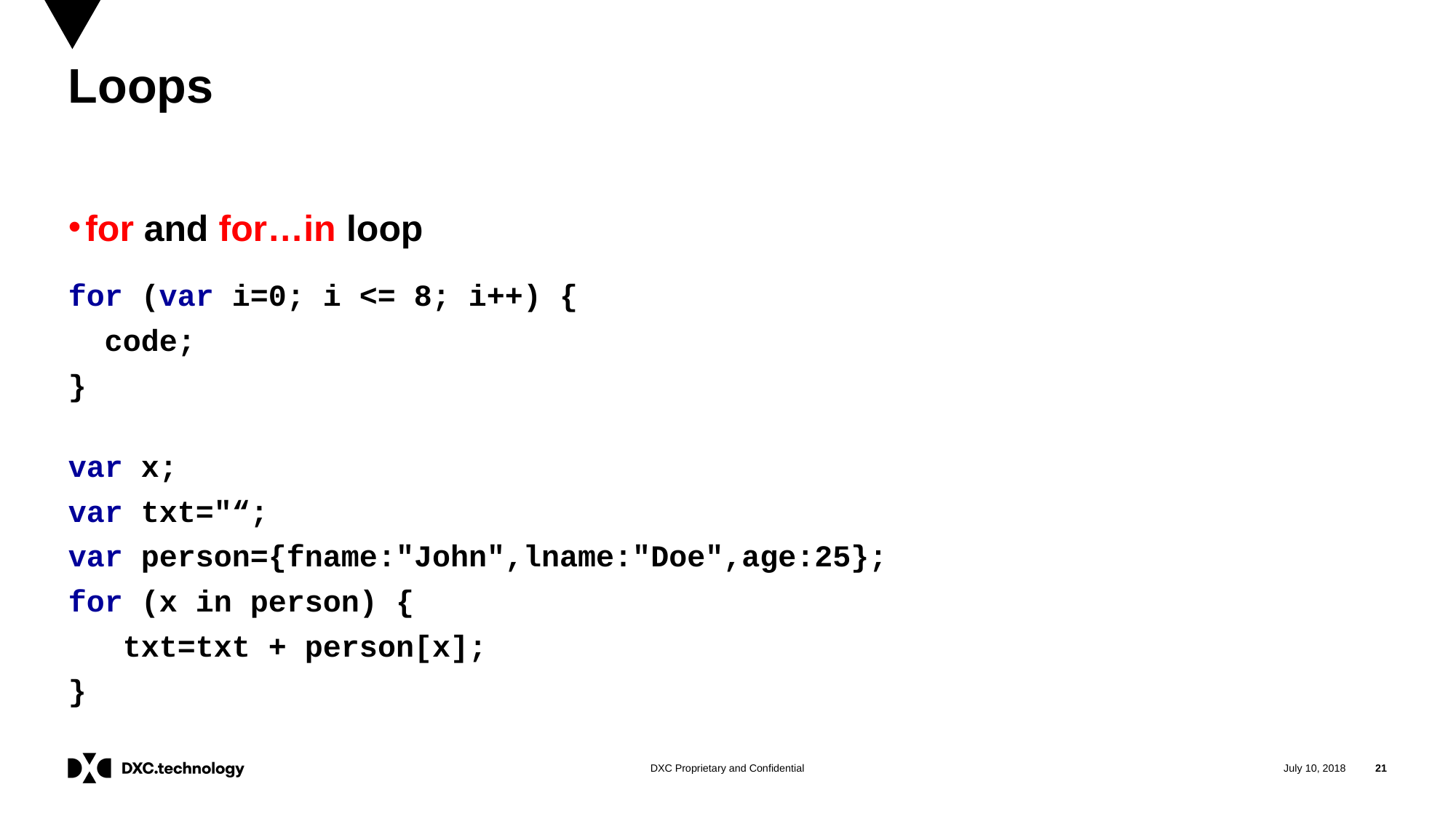

# Loops

for and for…in loop
for (var i=0; i <= 8; i++) {
  code;
}
var x;
var txt="“;
var person={fname:"John",lname:"Doe",age:25};
for (x in person) {
   txt=txt + person[x];
}